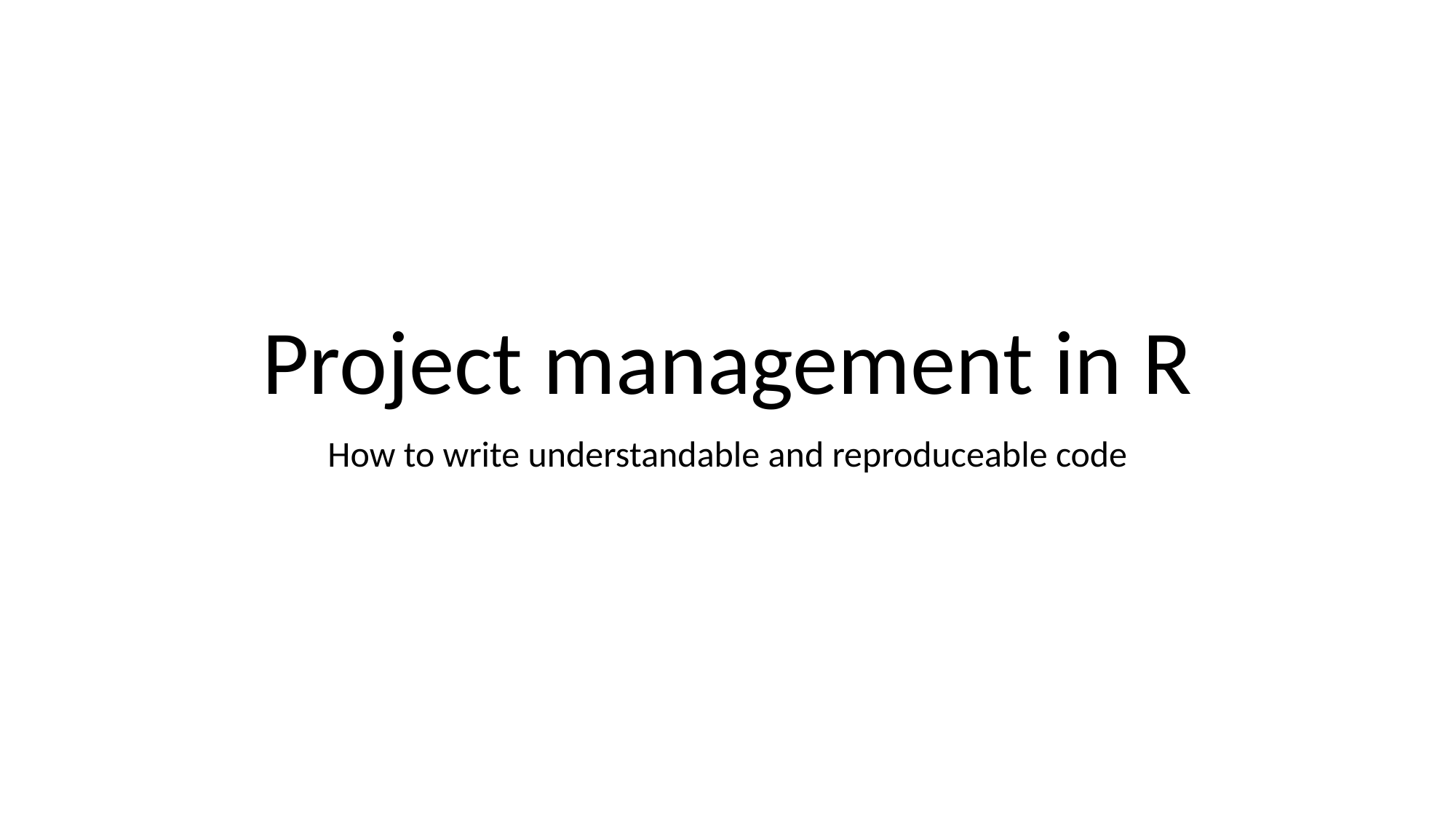

# Project management in R
How to write understandable and reproduceable code